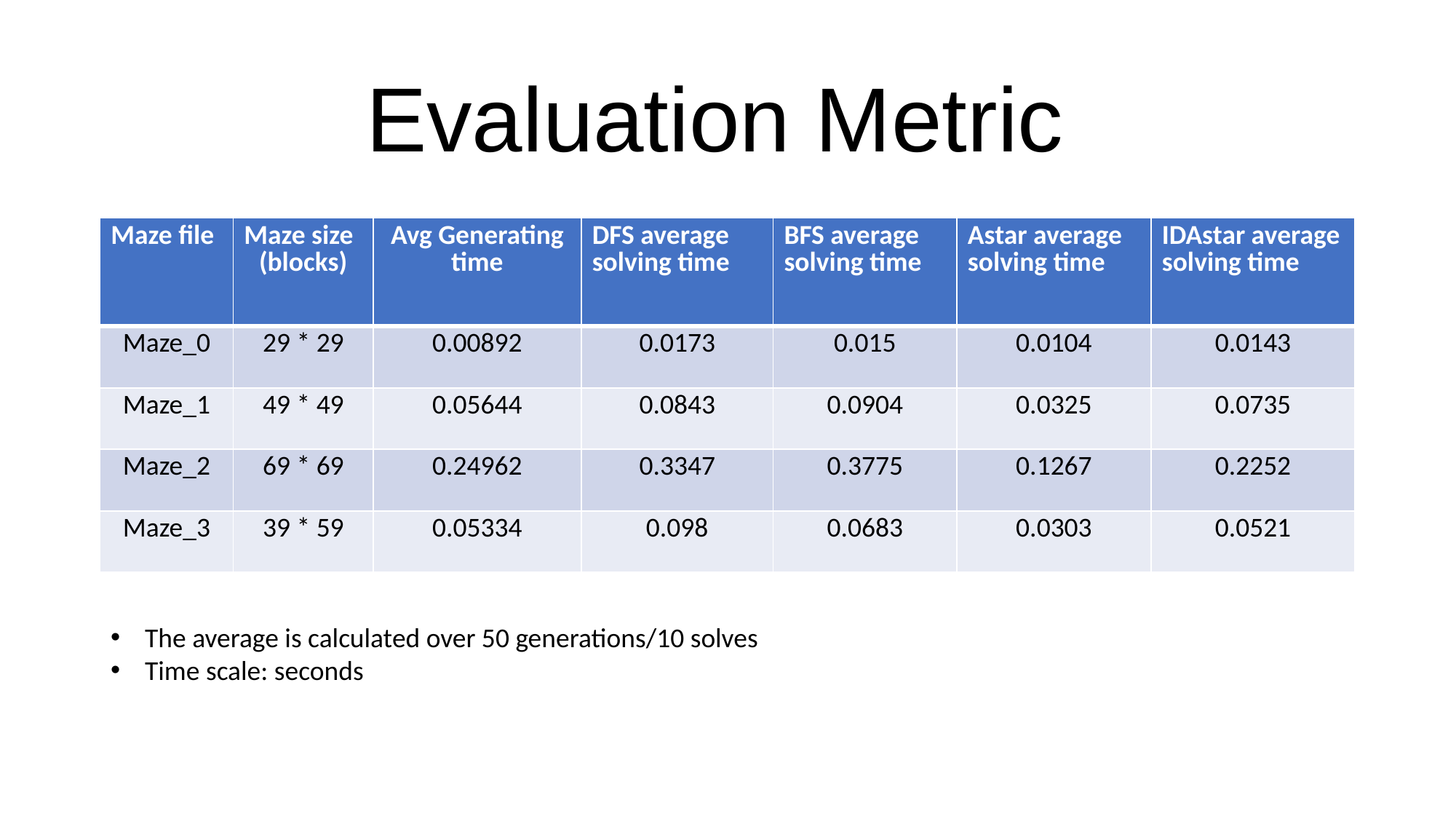

# Evaluation Metric
| Maze file | Maze size (blocks) | Avg Generating time | DFS average solving time | BFS average solving time | Astar average solving time | IDAstar average solving time |
| --- | --- | --- | --- | --- | --- | --- |
| Maze\_0 | 29 \* 29 | 0.00892 | 0.0173 | 0.015 | 0.0104 | 0.0143 |
| Maze\_1 | 49 \* 49 | 0.05644 | 0.0843 | 0.0904 | 0.0325 | 0.0735 |
| Maze\_2 | 69 \* 69 | 0.24962 | 0.3347 | 0.3775 | 0.1267 | 0.2252 |
| Maze\_3 | 39 \* 59 | 0.05334 | 0.098 | 0.0683 | 0.0303 | 0.0521 |
The average is calculated over 50 generations/10 solves
Time scale: seconds